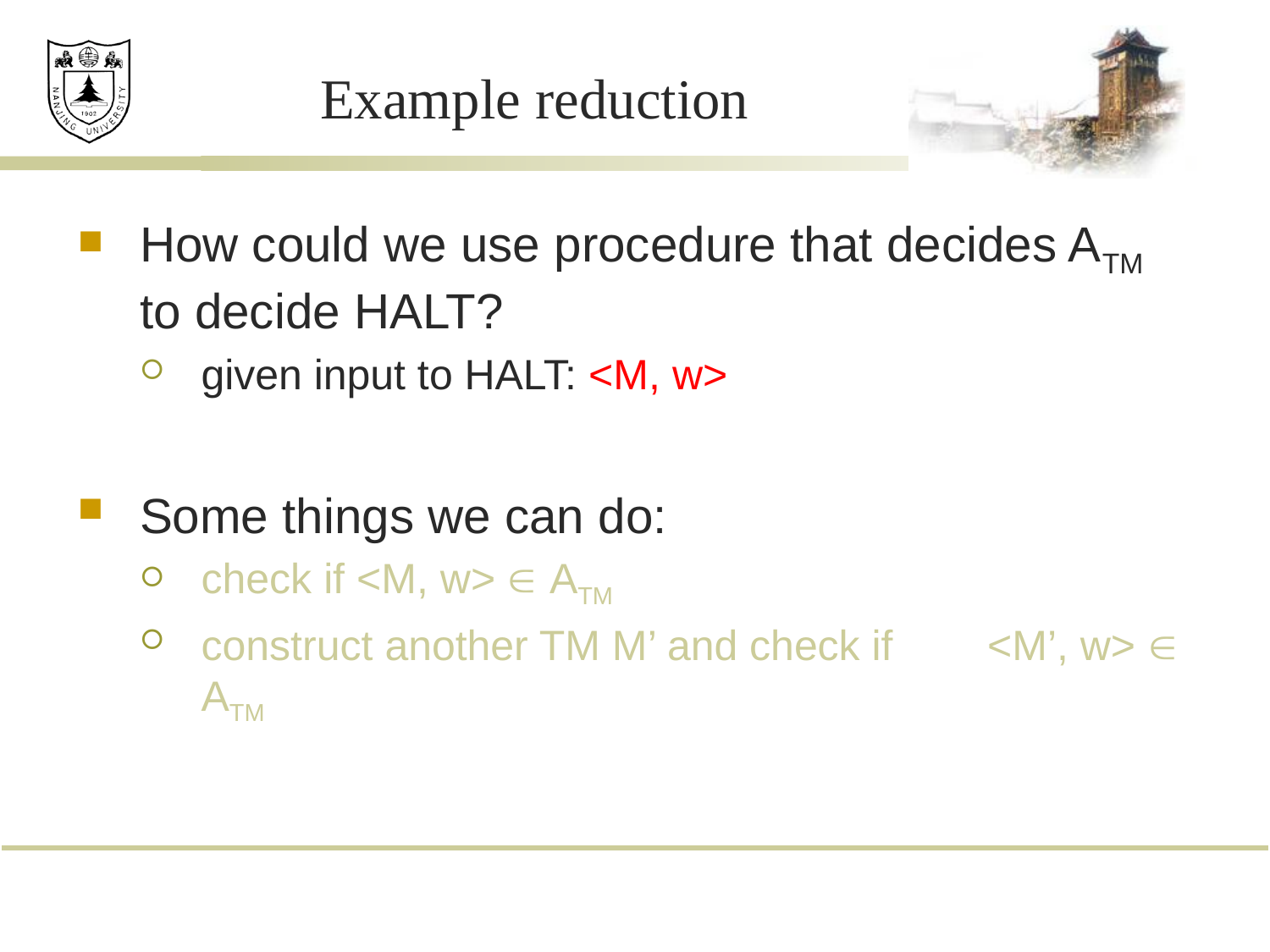

# Example reduction
How could we use procedure that decides ATM to decide HALT?
given input to HALT: <M, w>

Some things we can do:
check if <M, w> ∈ ATM
construct another TM M’ and check if        <M’, w> ∈ ATM